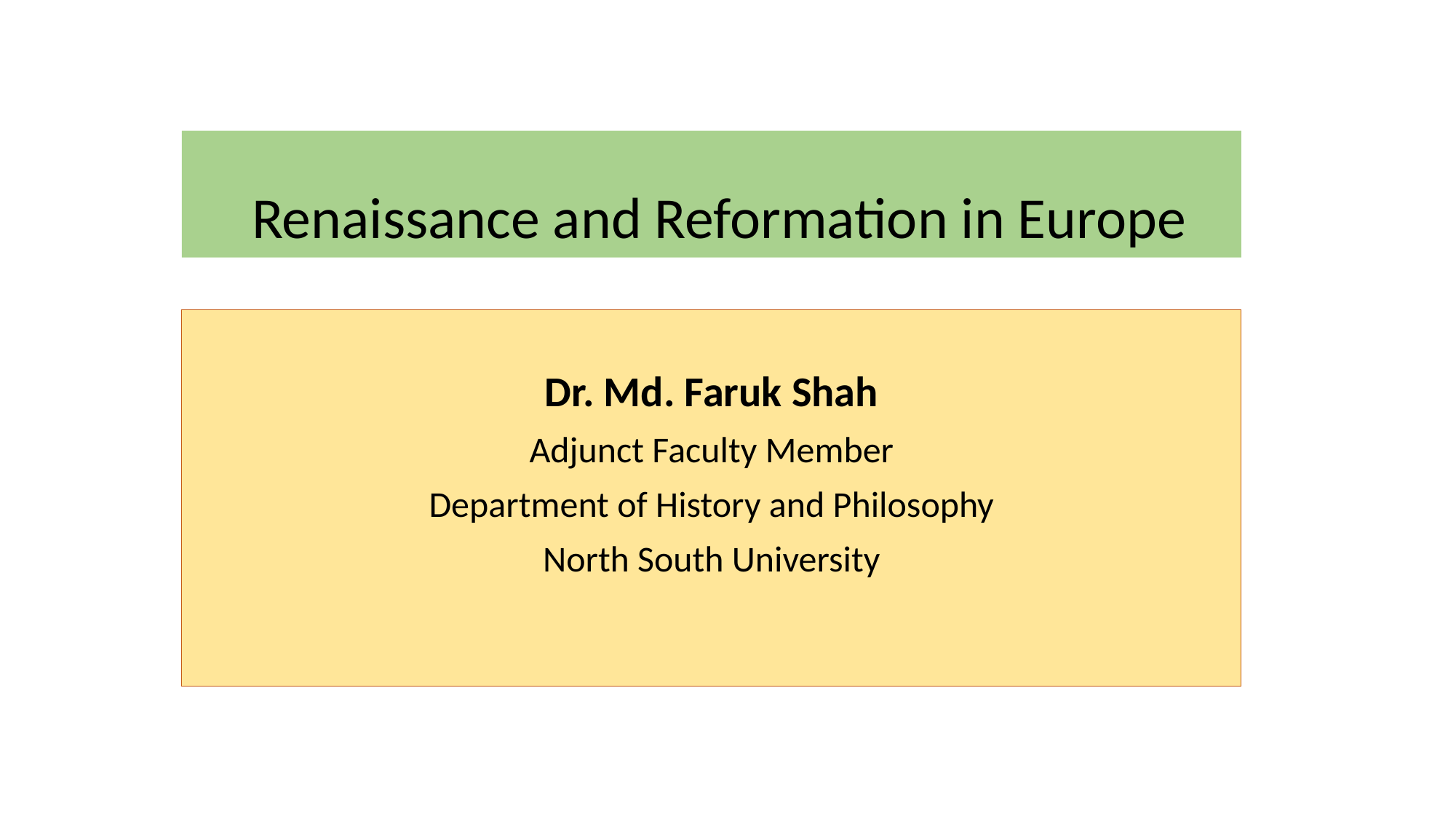

# Renaissance and Reformation in Europe

Dr. Md. Faruk Shah
Adjunct Faculty Member
Department of History and Philosophy
North South University